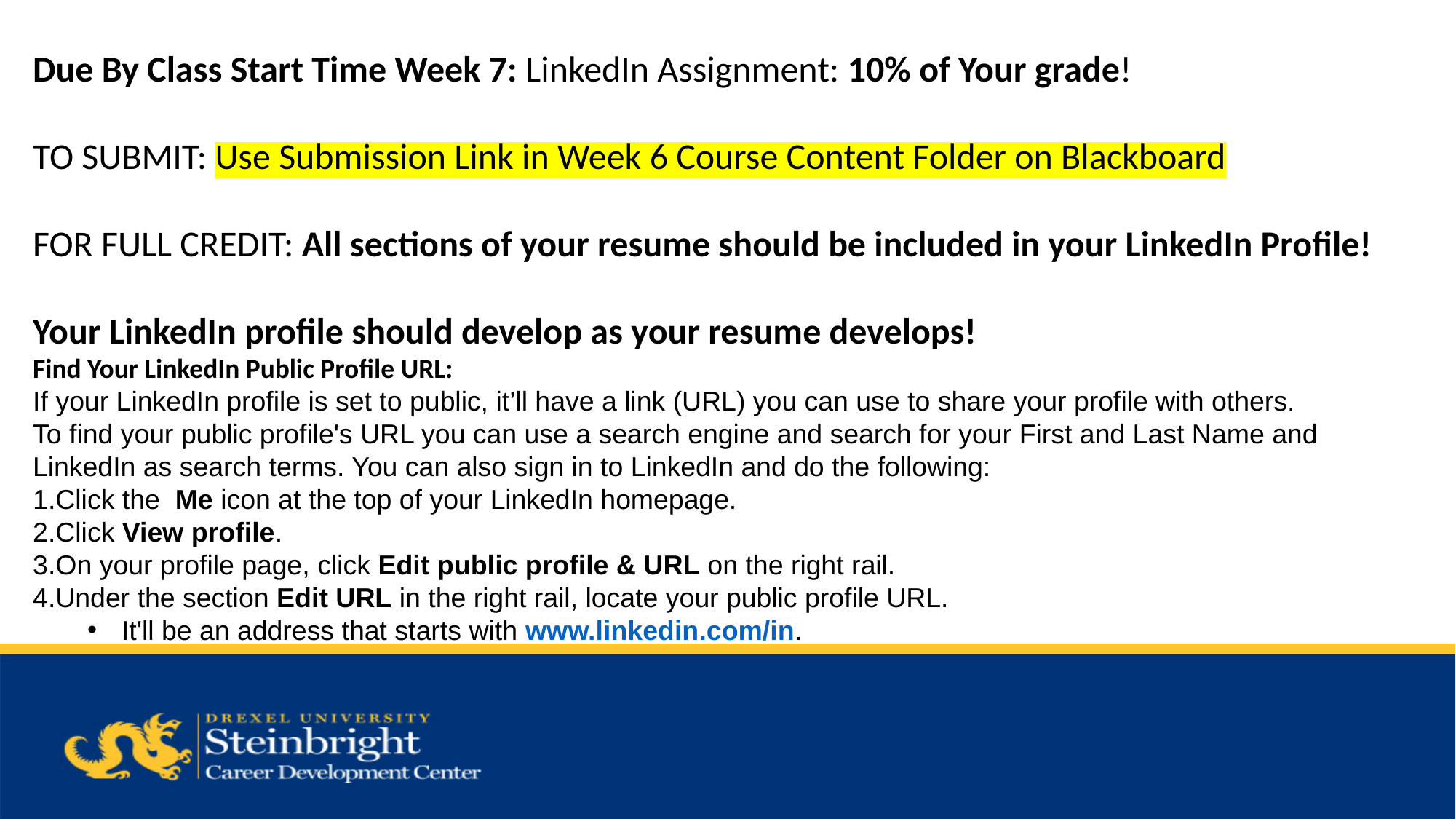

Due By Class Start Time Week 7: LinkedIn Assignment: 10% of Your grade!

TO SUBMIT: Use Submission Link in Week 6 Course Content Folder on Blackboard

FOR FULL CREDIT: All sections of your resume should be included in your LinkedIn Profile!

Your LinkedIn profile should develop as your resume develops!
Find Your LinkedIn Public Profile URL:
If your LinkedIn profile is set to public, it’ll have a link (URL) you can use to share your profile with others.
To find your public profile's URL you can use a search engine and search for your First and Last Name and LinkedIn as search terms. You can also sign in to LinkedIn and do the following:
Click the  Me icon at the top of your LinkedIn homepage.
Click View profile.
On your profile page, click Edit public profile & URL on the right rail.
Under the section Edit URL in the right rail, locate your public profile URL.
It'll be an address that starts with www.linkedin.com/in.